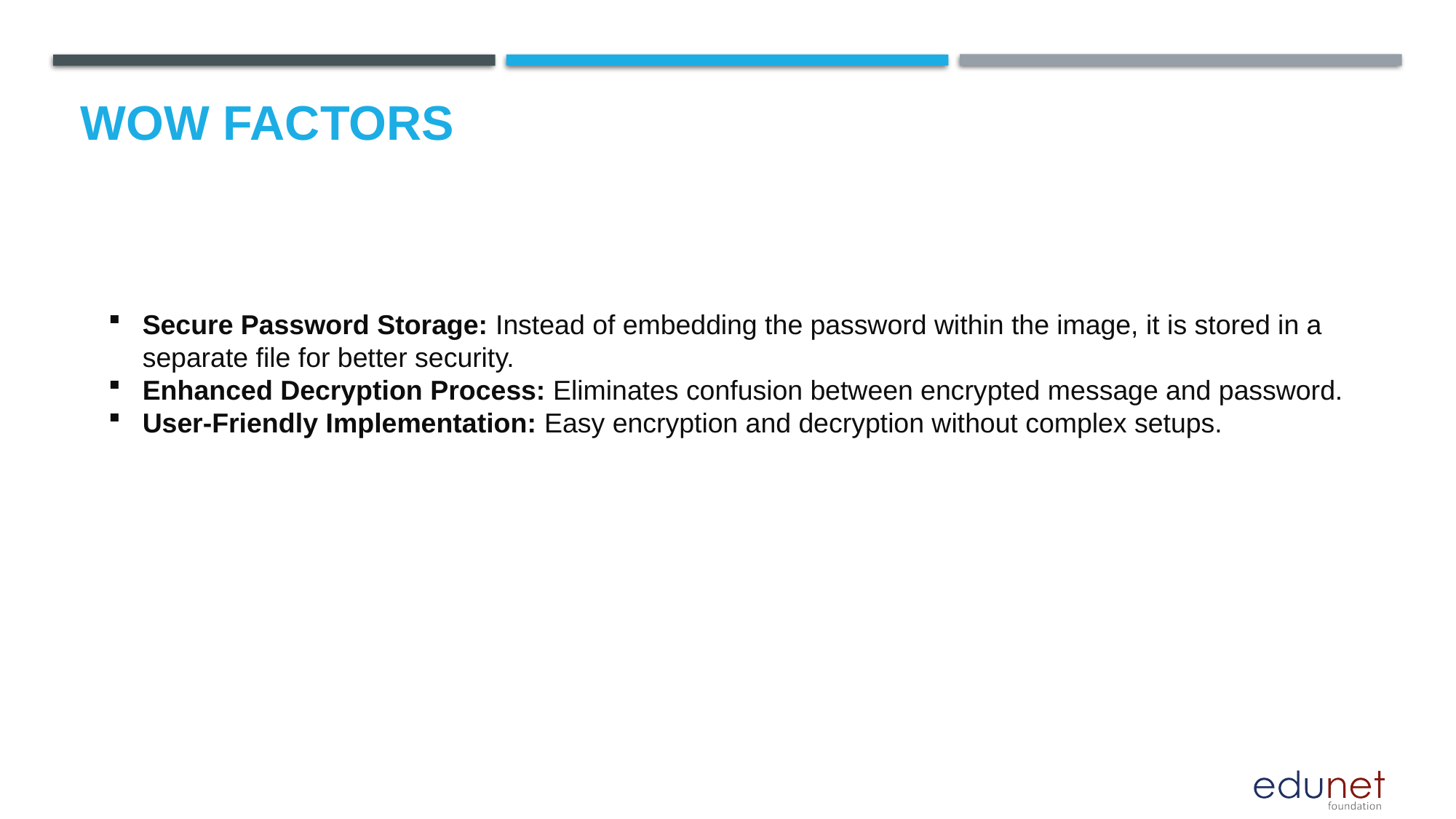

# Wow factors
Secure Password Storage: Instead of embedding the password within the image, it is stored in a separate file for better security.
Enhanced Decryption Process: Eliminates confusion between encrypted message and password.
User-Friendly Implementation: Easy encryption and decryption without complex setups.